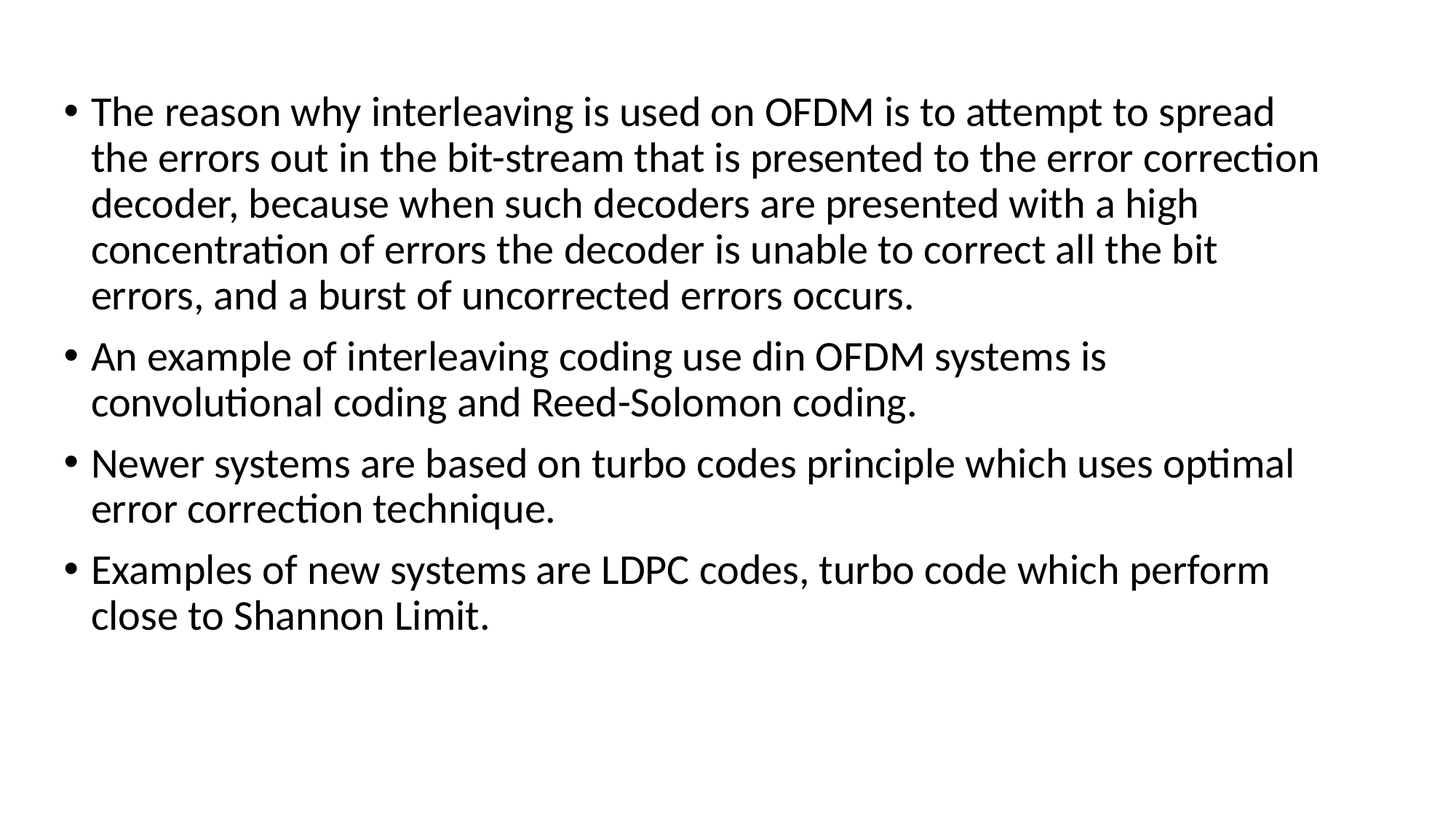

The reason why interleaving is used on OFDM is to attempt to spread the errors out in the bit-stream that is presented to the error correction decoder, because when such decoders are presented with a high concentration of errors the decoder is unable to correct all the bit errors, and a burst of uncorrected errors occurs.
An example of interleaving coding use din OFDM systems is convolutional coding and Reed-Solomon coding.
Newer systems are based on turbo codes principle which uses optimal error correction technique.
Examples of new systems are LDPC codes, turbo code which perform close to Shannon Limit.